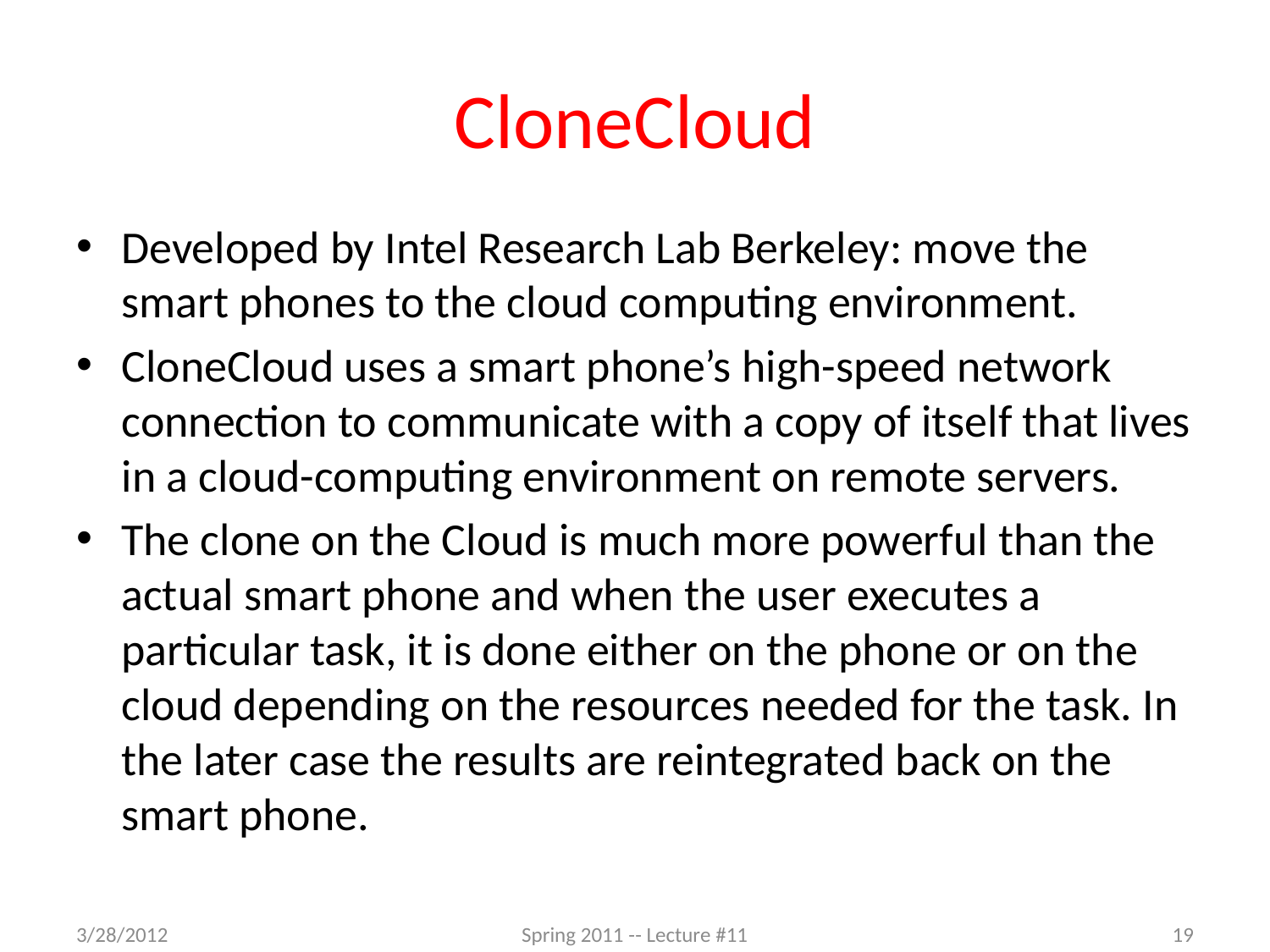

# CloneCloud
Developed by Intel Research Lab Berkeley: move the smart phones to the cloud computing environment.
CloneCloud uses a smart phone’s high-speed network connection to communicate with a copy of itself that lives in a cloud-computing environment on remote servers.
The clone on the Cloud is much more powerful than the actual smart phone and when the user executes a particular task, it is done either on the phone or on the cloud depending on the resources needed for the task. In the later case the results are reintegrated back on the smart phone.
3/28/2012
Spring 2011 -- Lecture #11
19